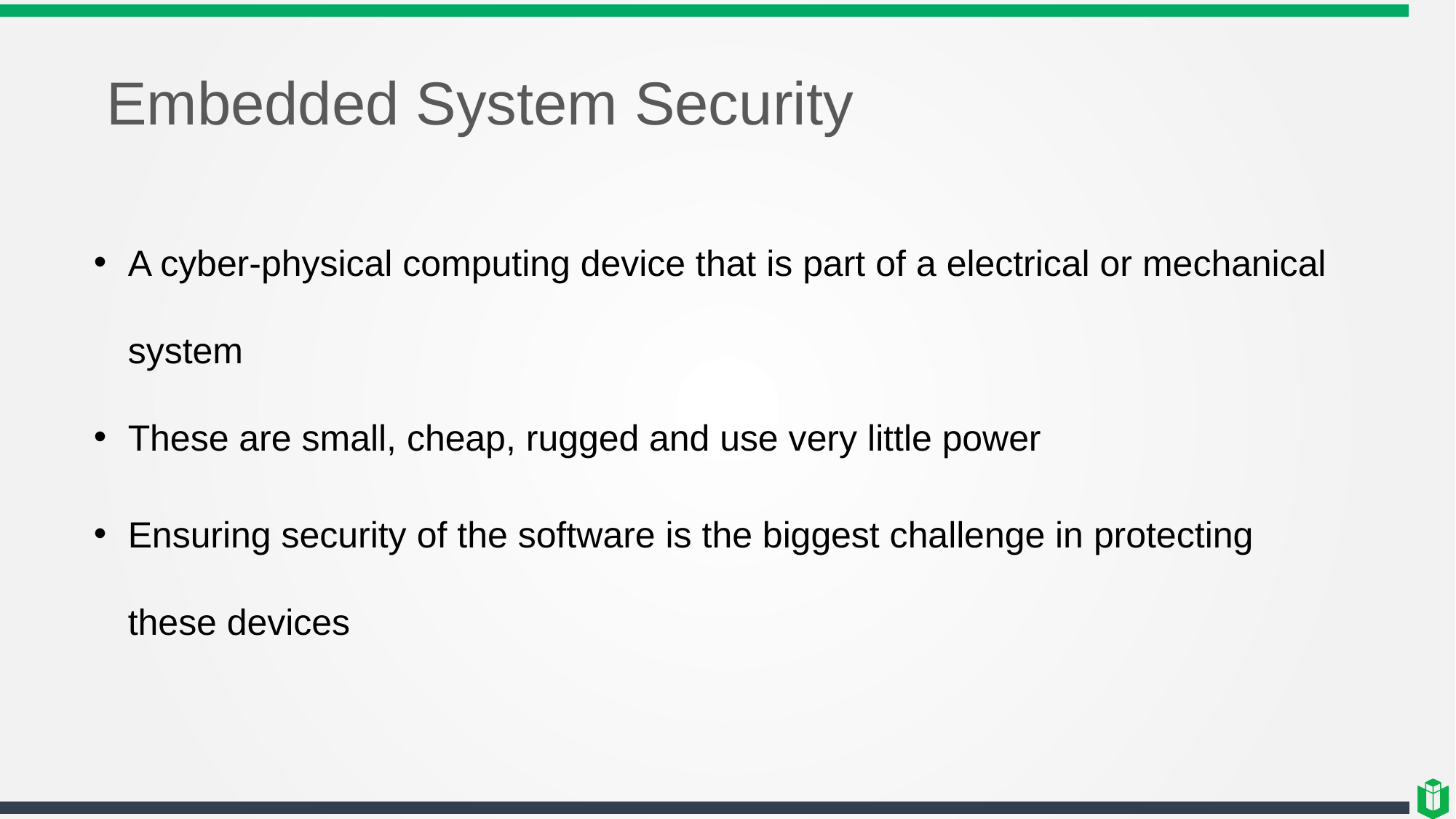

# Embedded System Security
A cyber-physical computing device that is part of a electrical or mechanical system
These are small, cheap, rugged and use very little power
Ensuring security of the software is the biggest challenge in protecting these devices